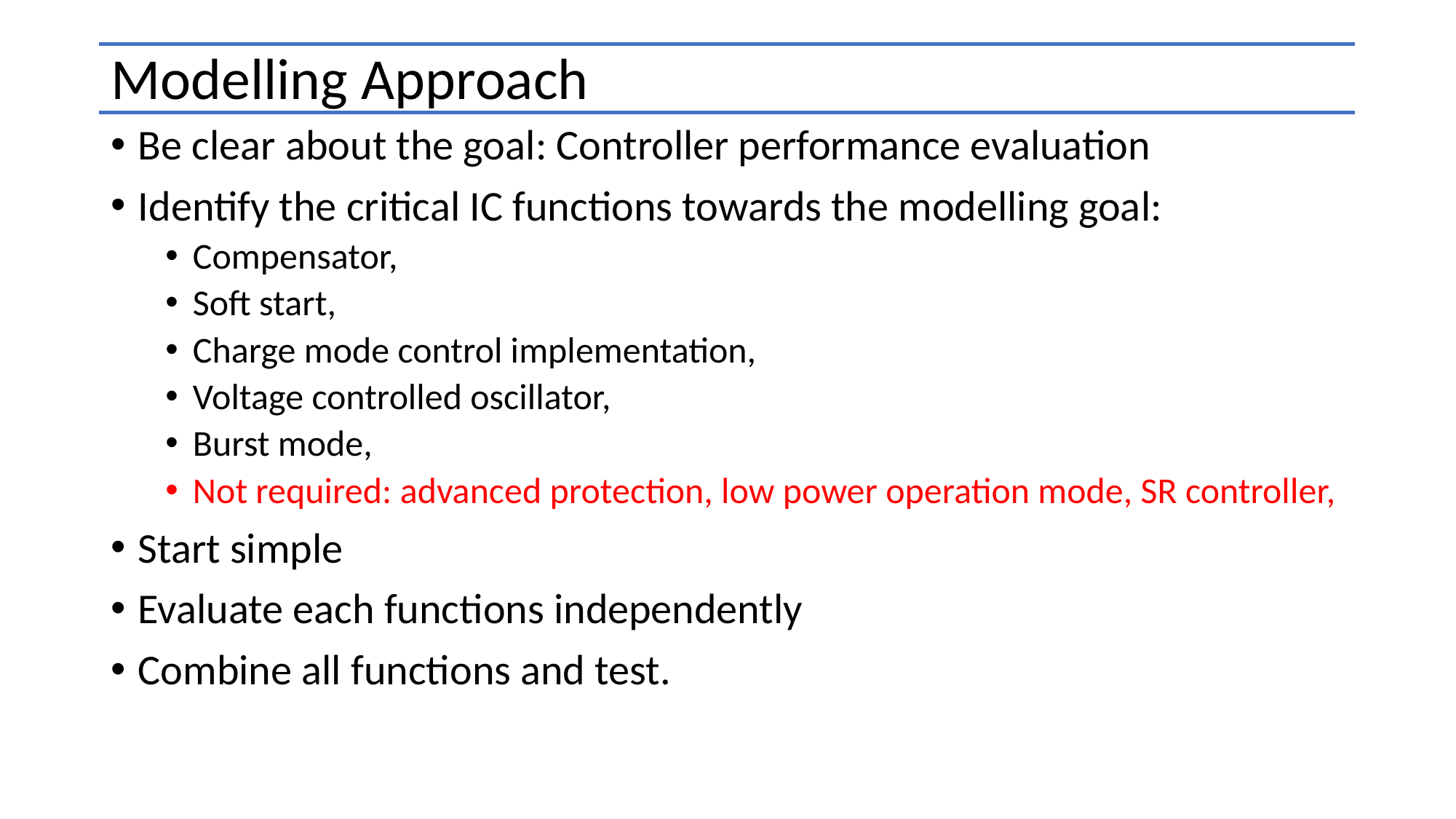

# Modelling Approach
Be clear about the goal: Controller performance evaluation
Identify the critical IC functions towards the modelling goal:
Compensator,
Soft start,
Charge mode control implementation,
Voltage controlled oscillator,
Burst mode,
Not required: advanced protection, low power operation mode, SR controller,
Start simple
Evaluate each functions independently
Combine all functions and test.